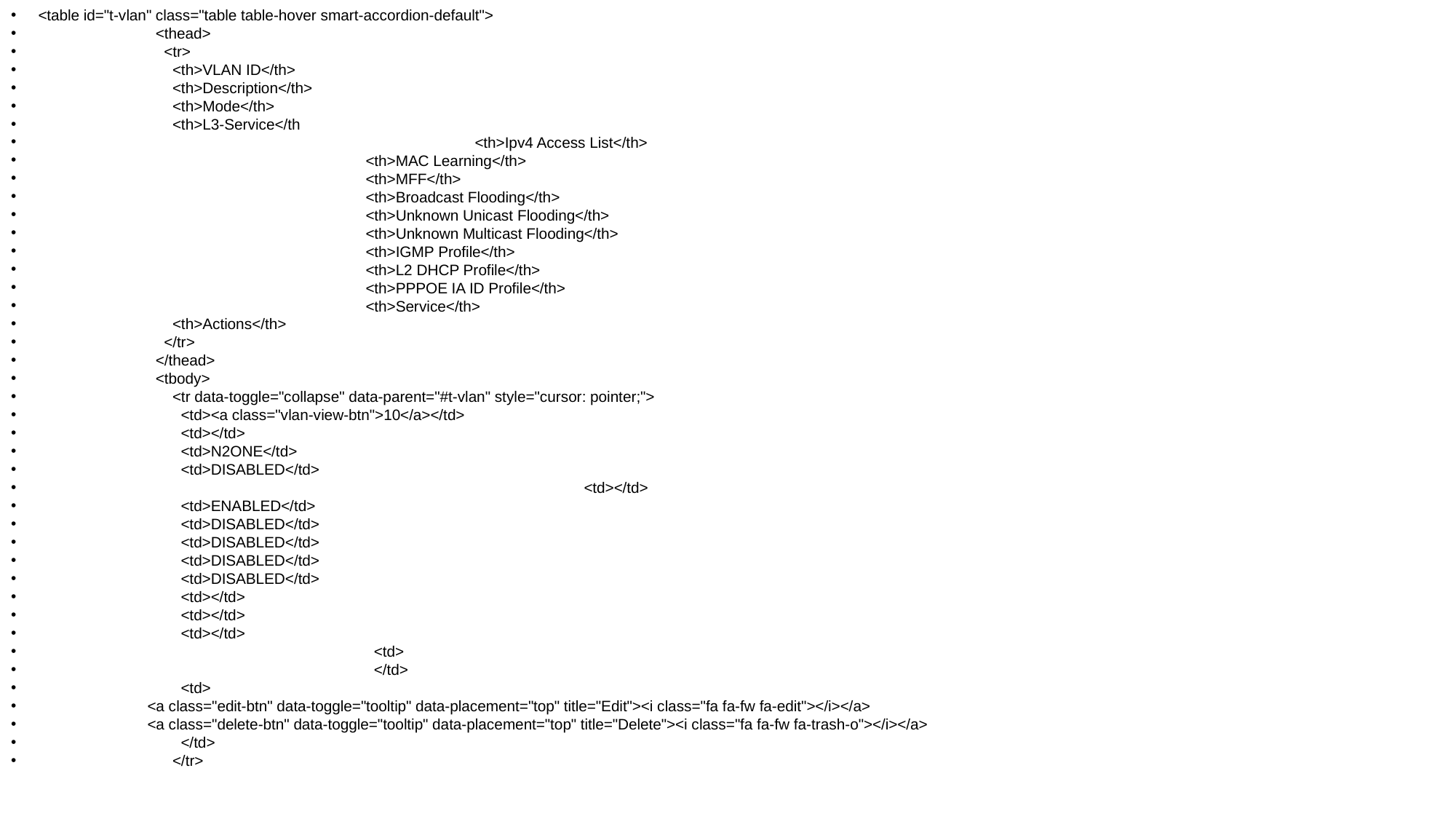

<table id="t-vlan" class="table table-hover smart-accordion-default">
	  <thead>
	    <tr>
	      <th>VLAN ID</th>
	      <th>Description</th>
	      <th>Mode</th>
	      <th>L3-Service</th
				<th>Ipv4 Access List</th>
			<th>MAC Learning</th>
			<th>MFF</th>
			<th>Broadcast Flooding</th>
			<th>Unknown Unicast Flooding</th>
			<th>Unknown Multicast Flooding</th>
			<th>IGMP Profile</th>
			<th>L2 DHCP Profile</th>
			<th>PPPOE IA ID Profile</th>
			<th>Service</th>
	      <th>Actions</th>
	    </tr>
	  </thead>
	  <tbody>
	      <tr data-toggle="collapse" data-parent="#t-vlan" style="cursor: pointer;">
	        <td><a class="vlan-view-btn">10</a></td>
	        <td></td>
	        <td>N2ONE</td>
	        <td>DISABLED</td>
					<td></td>
	        <td>ENABLED</td>
	        <td>DISABLED</td>
	        <td>DISABLED</td>
	        <td>DISABLED</td>
	        <td>DISABLED</td>
	        <td></td>
	        <td></td>
	        <td></td>
			  <td>
			  </td>
	        <td>
            	<a class="edit-btn" data-toggle="tooltip" data-placement="top" title="Edit"><i class="fa fa-fw fa-edit"></i></a>
            	<a class="delete-btn" data-toggle="tooltip" data-placement="top" title="Delete"><i class="fa fa-fw fa-trash-o"></i></a>
	        </td>
	      </tr>